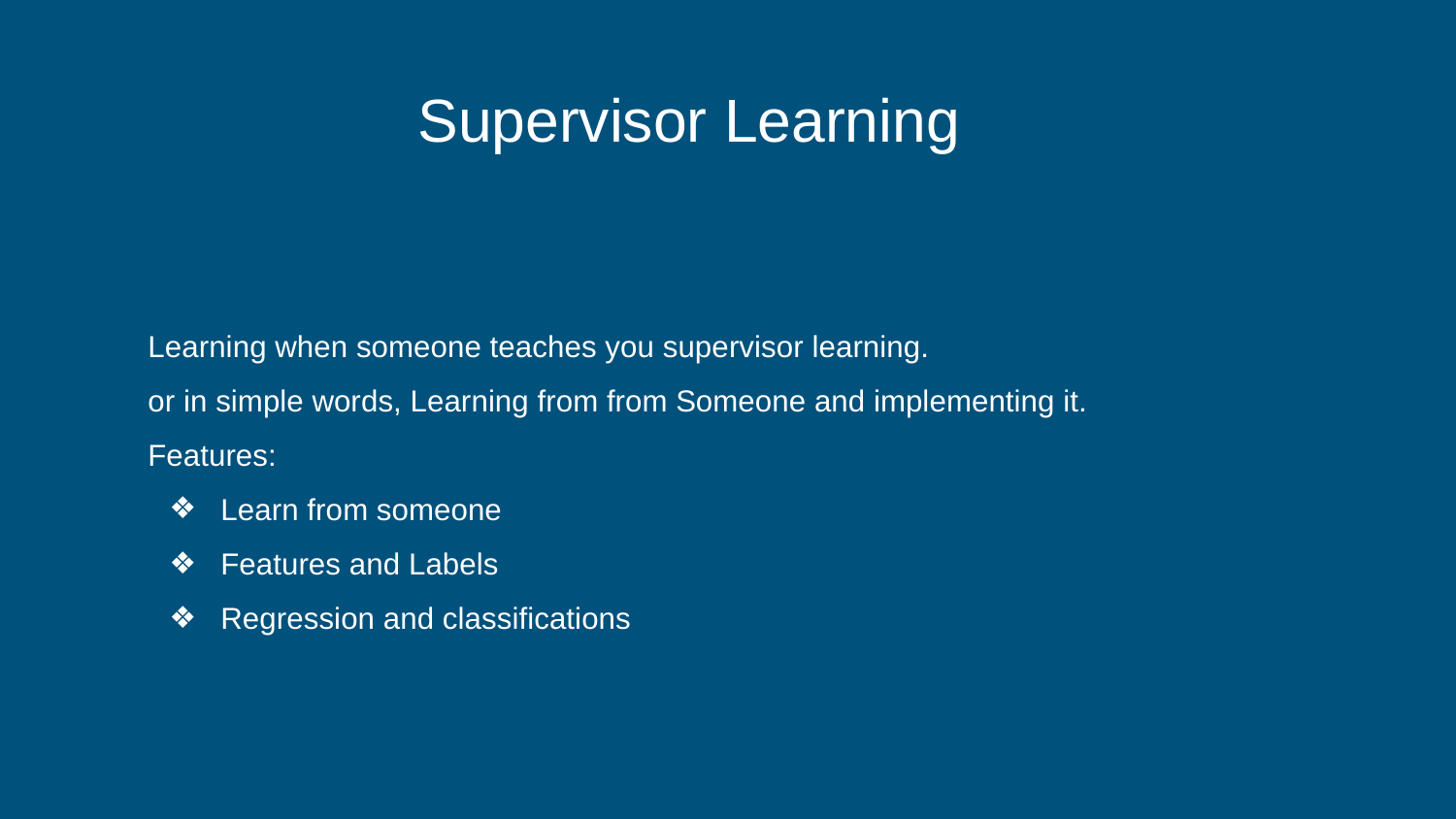

Supervisor Learning
Learning when someone teaches you supervisor learning.
or in simple words, Learning from from Someone and implementing it.
Features:
Learn from someone
Features and Labels
Regression and classifications